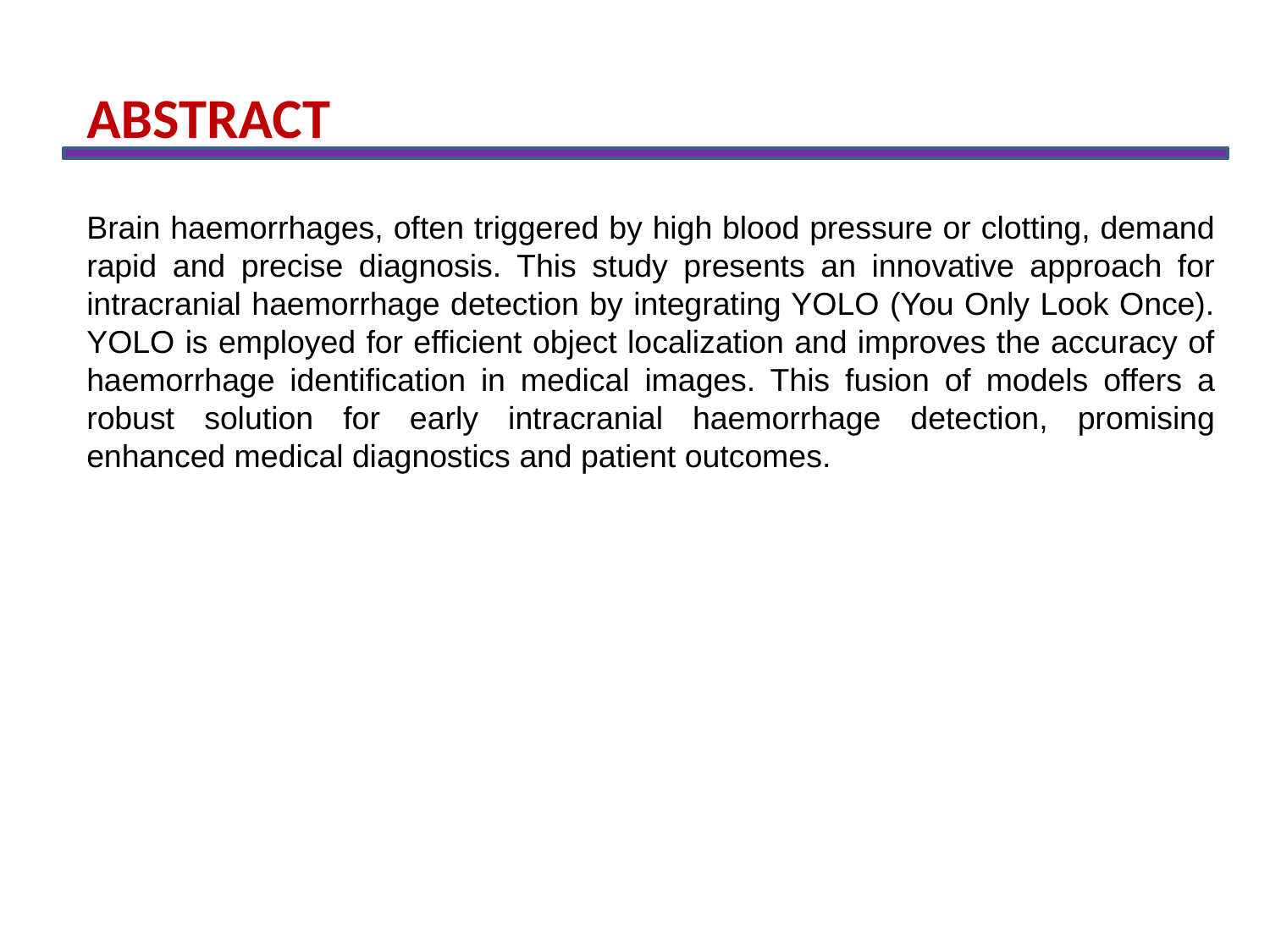

ABSTRACT

Brain haemorrhages, often triggered by high blood pressure or clotting, demand rapid and precise diagnosis. This study presents an innovative approach for intracranial haemorrhage detection by integrating YOLO (You Only Look Once). YOLO is employed for efficient object localization and improves the accuracy of haemorrhage identification in medical images. This fusion of models offers a robust solution for early intracranial haemorrhage detection, promising enhanced medical diagnostics and patient outcomes.